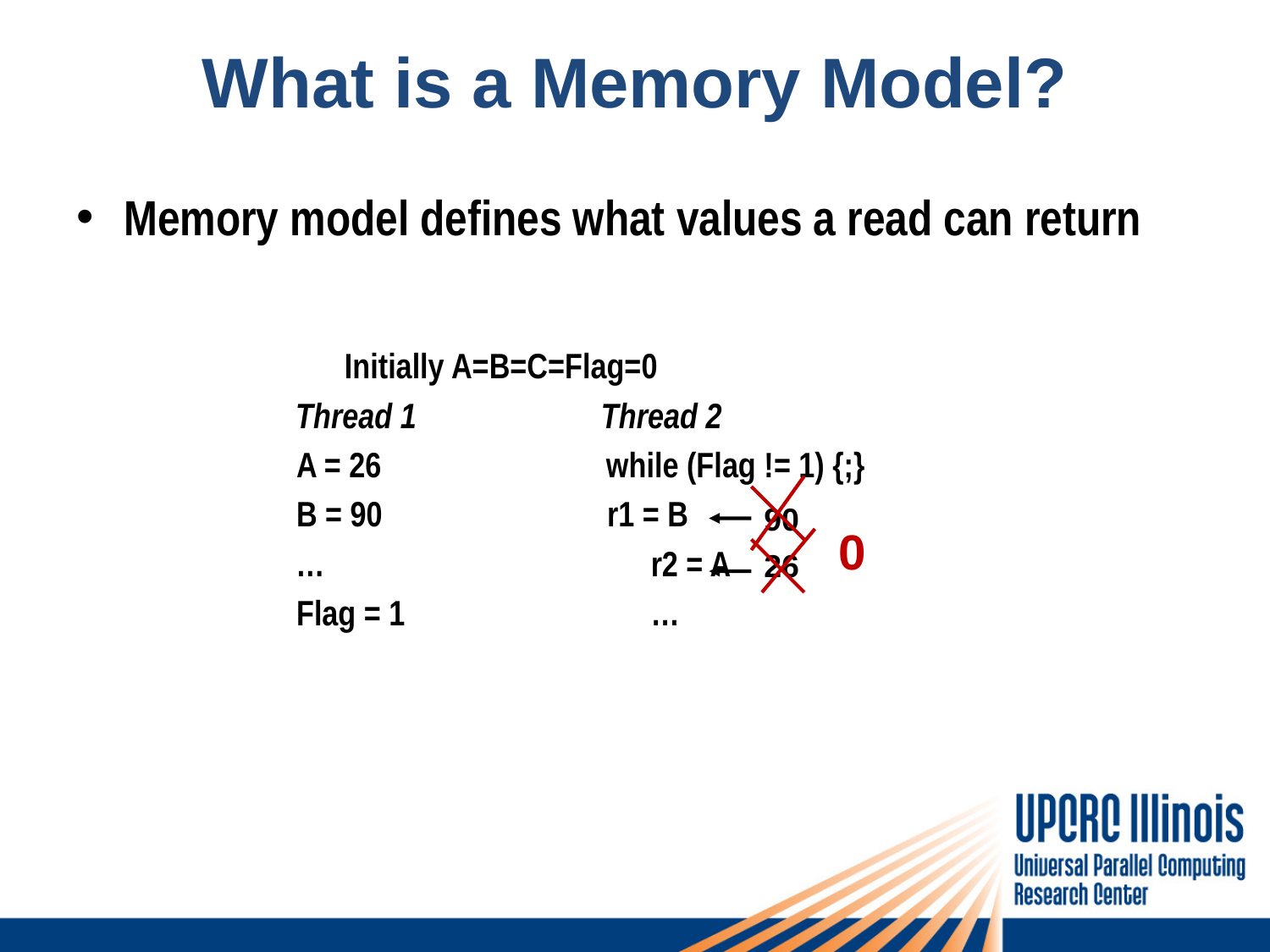

# What is a Memory Model?
Memory model defines what values a read can return

                                 Initially A=B=C=Flag=0
	                     Thread 1                       Thread 2
                           A = 26                            while (Flag != 1) {;}
                           B = 90                            r1 = B
                           …                           	  r2 = A
                           Flag = 1		  …

90
0

26